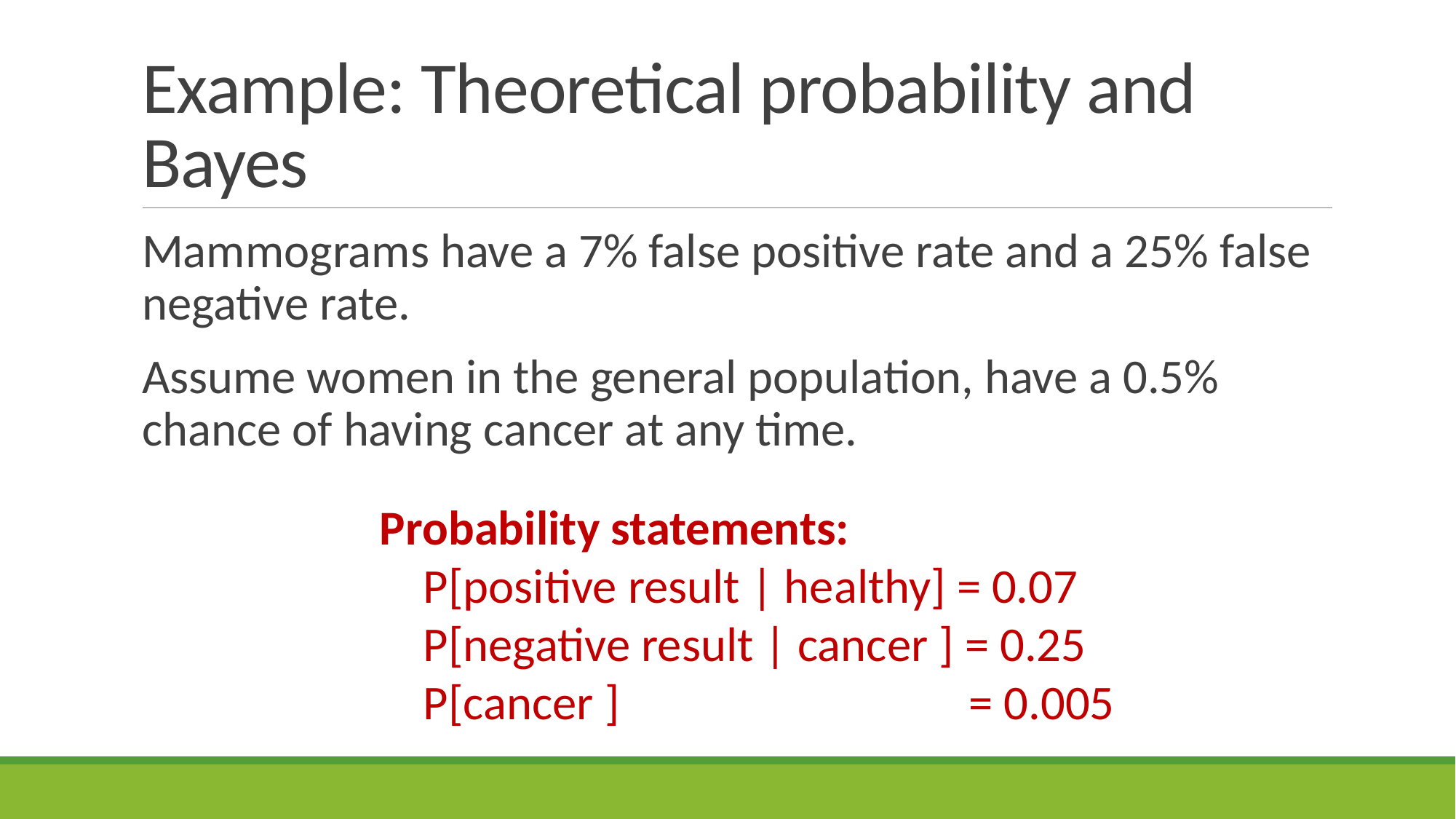

# Example: Theoretical probability and Bayes
Mammograms have a 7% false positive rate and a 25% false negative rate.
Assume women in the general population, have a 0.5% chance of having cancer at any time.
Probability statements:
    P[positive result | healthy] = 0.07
    P[negative result | cancer ] = 0.25
    P[cancer ]                                = 0.005